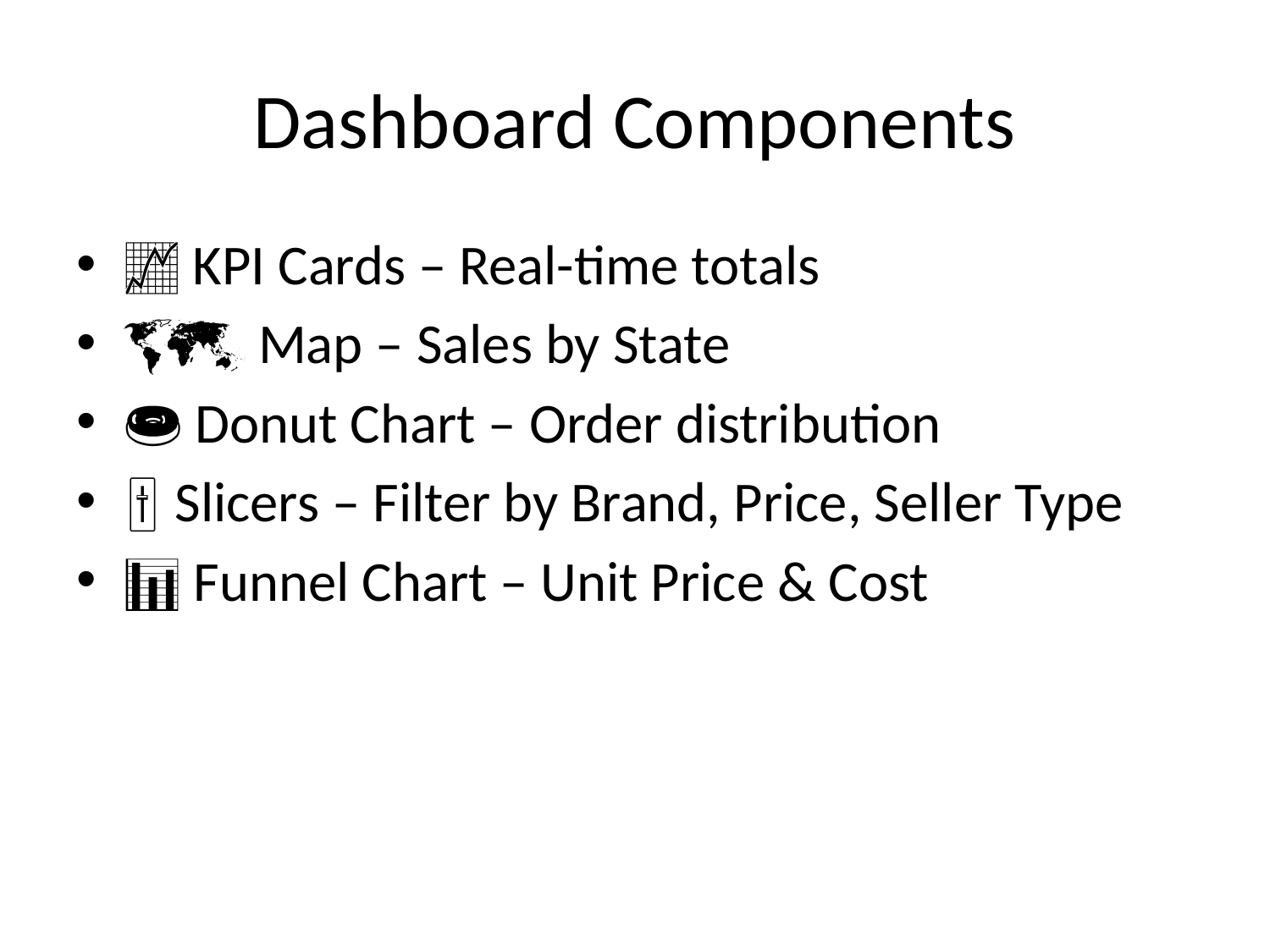

# Dashboard Components
📈 KPI Cards – Real-time totals
🗺️ Map – Sales by State
🍩 Donut Chart – Order distribution
🎚️ Slicers – Filter by Brand, Price, Seller Type
📊 Funnel Chart – Unit Price & Cost